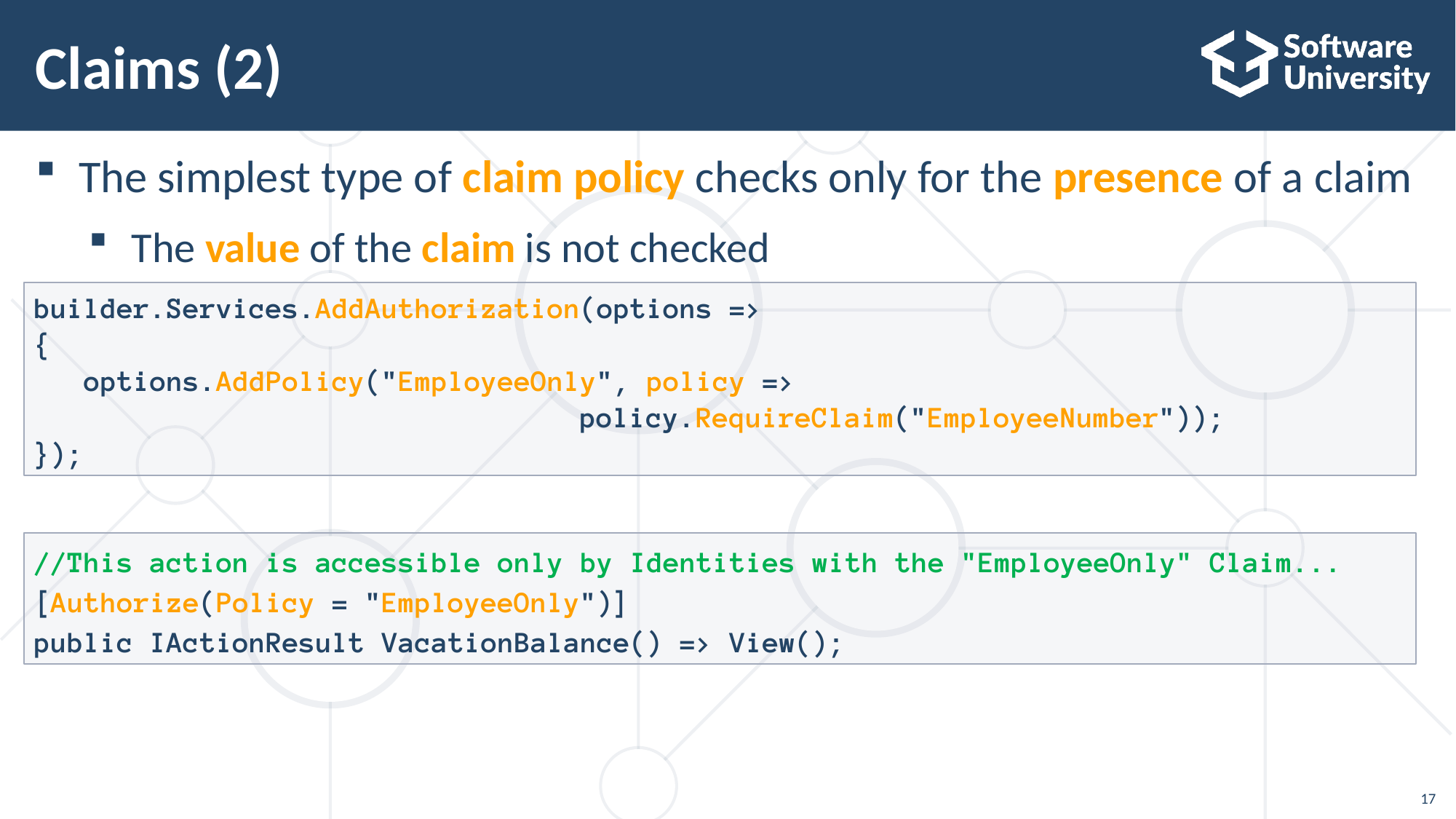

# Claims (2)
The simplest type of claim policy checks only for the presence of a claim
The value of the claim is not checked
builder.Services.AddAuthorization(options =>
{
   options.AddPolicy("EmployeeOnly", policy => 										policy.RequireClaim("EmployeeNumber"));
});
//This action is accessible only by Identities with the "EmployeeOnly" Claim...
[Authorize(Policy = "EmployeeOnly")]
public IActionResult VacationBalance() => View();
17